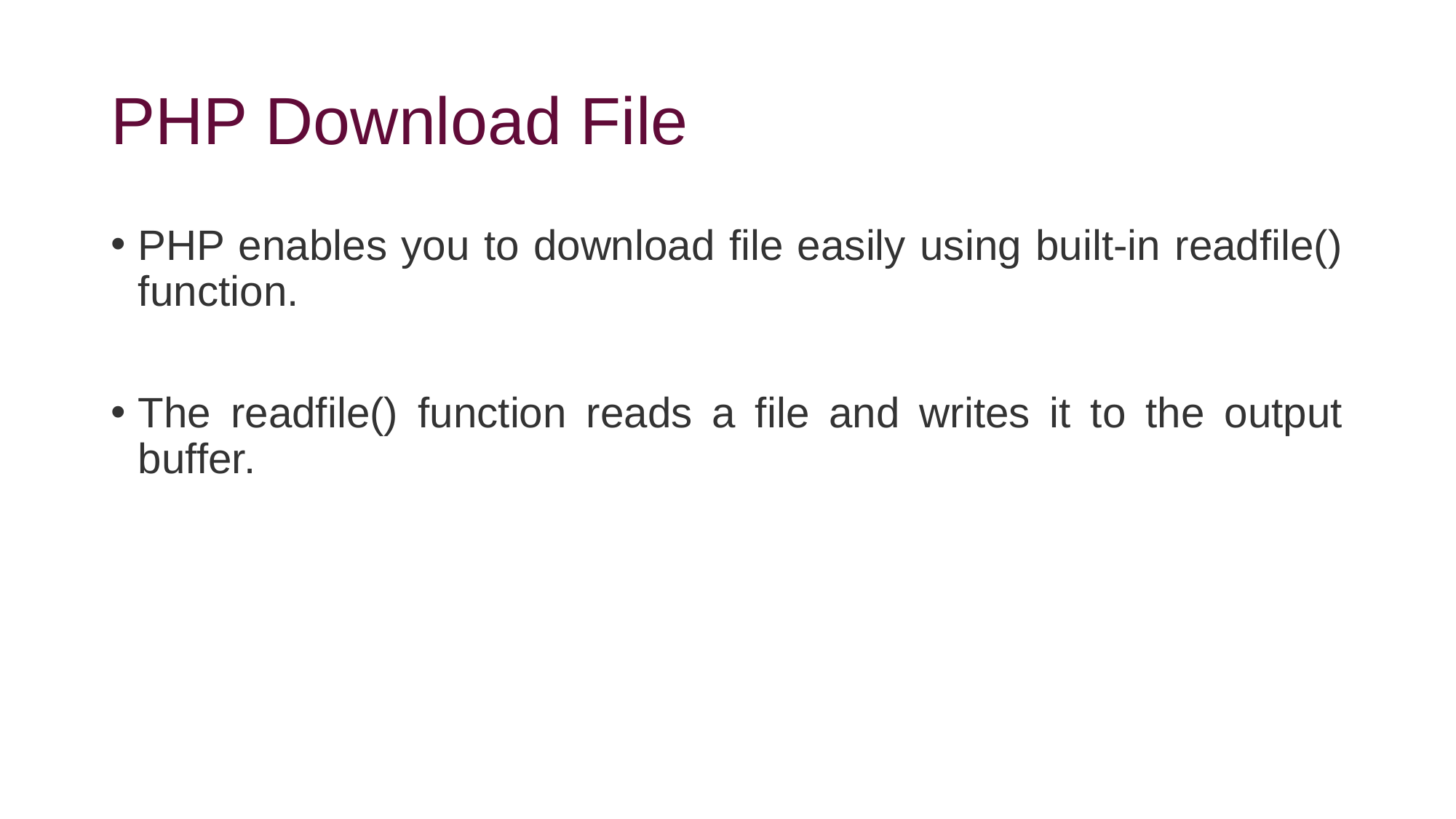

# PHP Download File
PHP enables you to download file easily using built-in readfile() function.

The readfile() function reads a file and writes it to the output buffer.